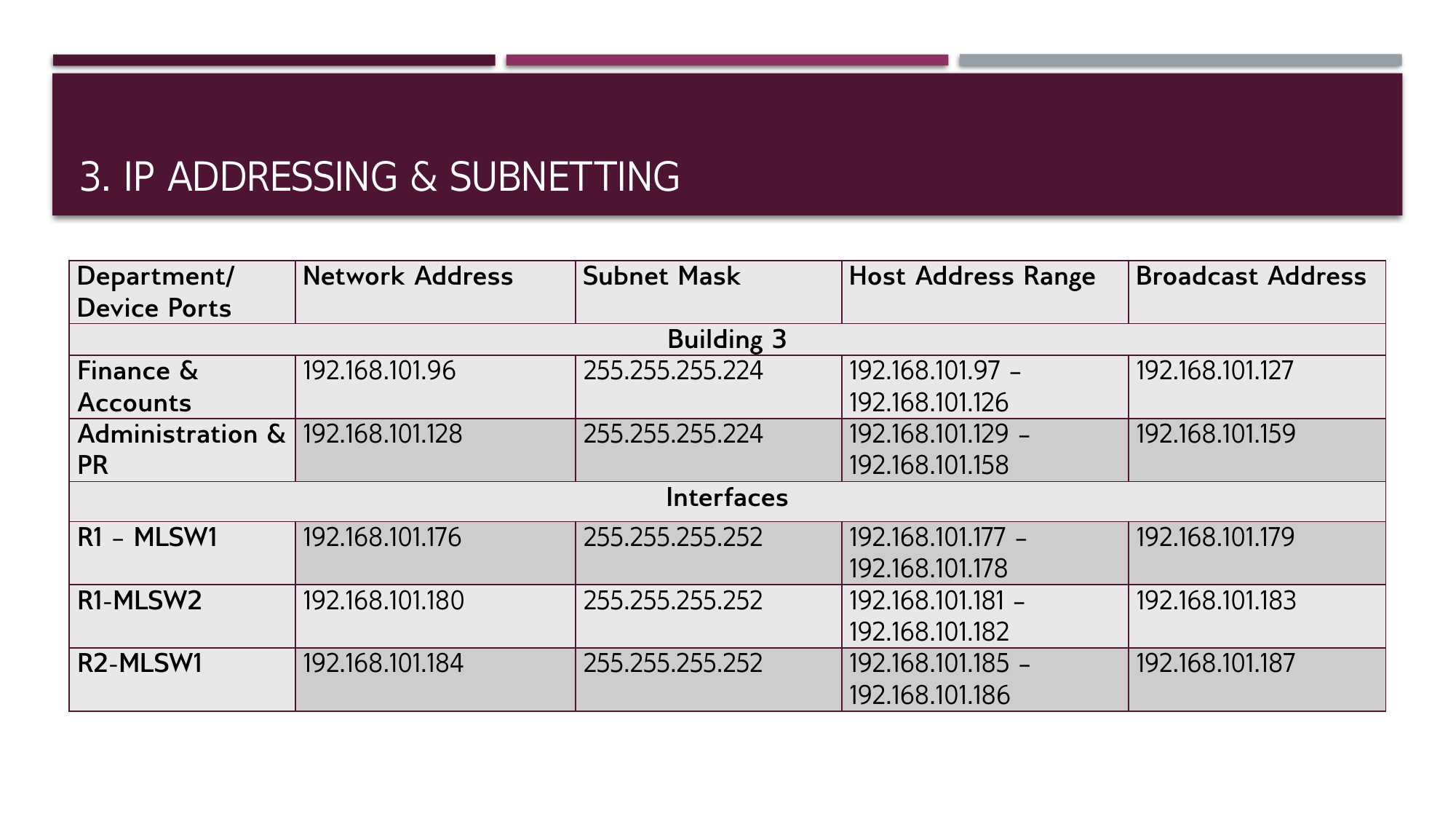

# 3. IP Addressing & subnetting
| Department/ Device Ports | Network Address | Subnet Mask | Host Address Range | Broadcast Address |
| --- | --- | --- | --- | --- |
| Building 3 |  |  |  |  |
| Finance & Accounts | 192.168.101.96 | 255.255.255.224 | 192.168.101.97 – 192.168.101.126 | 192.168.101.127 |
| Administration & PR | 192.168.101.128 | 255.255.255.224 | 192.168.101.129 – 192.168.101.158 | 192.168.101.159 |
| Interfaces |  |  |  |  |
| R1 – MLSW1 | 192.168.101.176 | 255.255.255.252 | 192.168.101.177 – 192.168.101.178 | 192.168.101.179 |
| R1-MLSW2 | 192.168.101.180 | 255.255.255.252 | 192.168.101.181 – 192.168.101.182 | 192.168.101.183 |
| R2-MLSW1 | 192.168.101.184 | 255.255.255.252 | 192.168.101.185 – 192.168.101.186 | 192.168.101.187 |